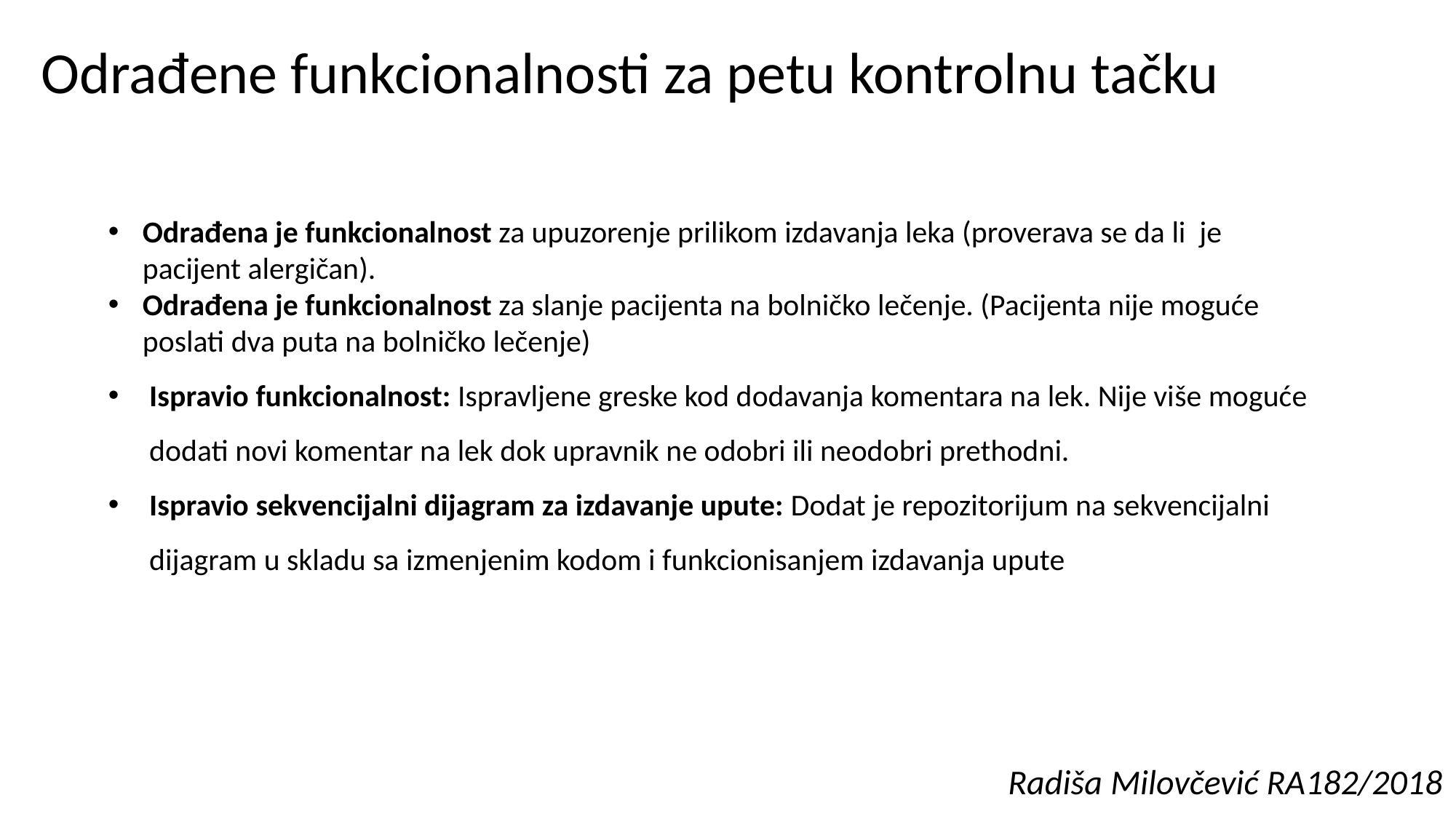

# Odrađene funkcionalnosti za petu kontrolnu tačku
Odrađena je funkcionalnost za upuzorenje prilikom izdavanja leka (proverava se da li  je pacijent alergičan).
Odrađena je funkcionalnost za slanje pacijenta na bolničko lečenje. (Pacijenta nije moguće poslati dva puta na bolničko lečenje)
Ispravio funkcionalnost: Ispravljene greske kod dodavanja komentara na lek. Nije više moguće dodati novi komentar na lek dok upravnik ne odobri ili neodobri prethodni.
Ispravio sekvencijalni dijagram za izdavanje upute: Dodat je repozitorijum na sekvencijalni dijagram u skladu sa izmenjenim kodom i funkcionisanjem izdavanja upute

Radiša Milovčević RA182/2018